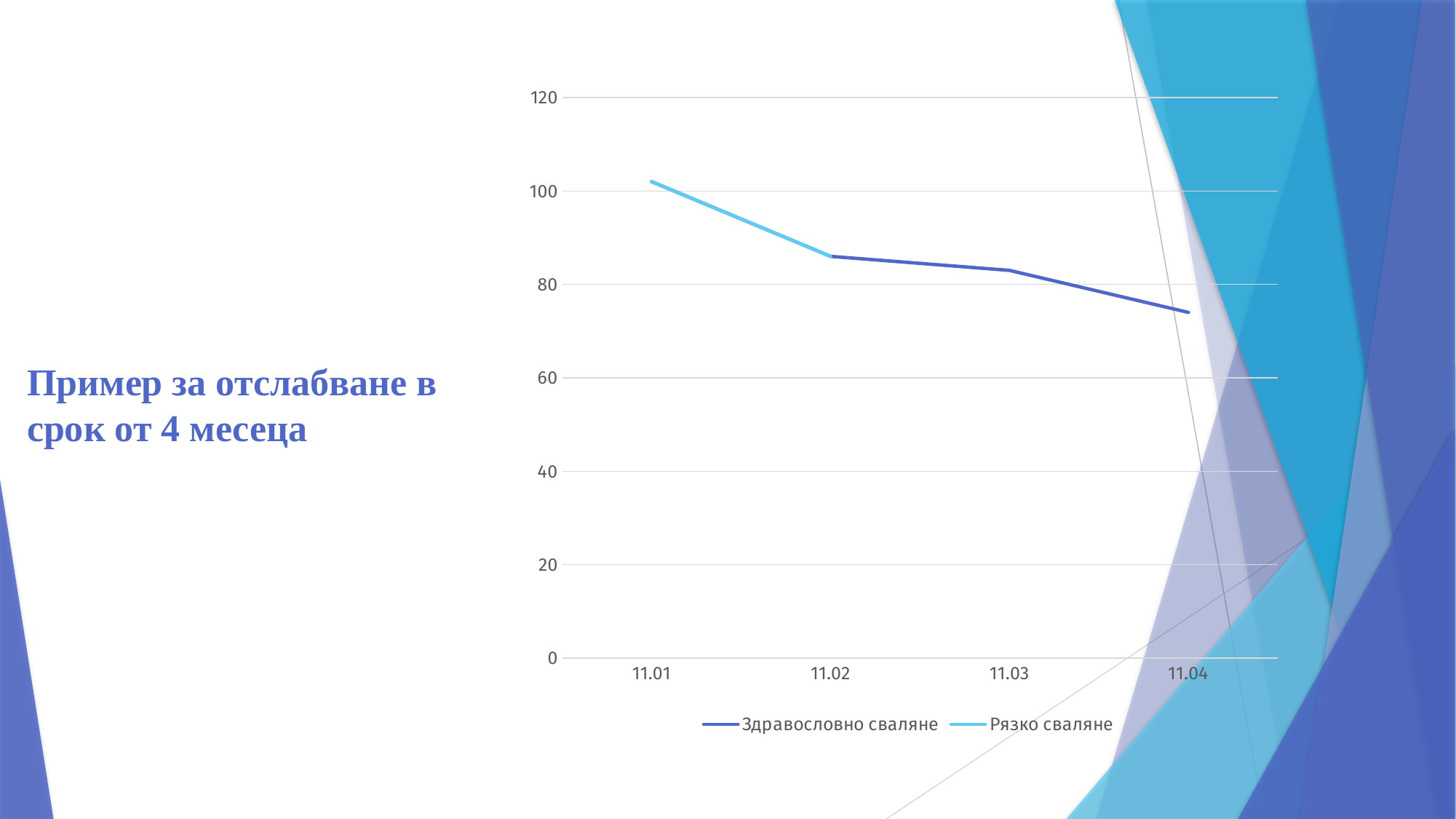

### Chart

| Category | Здравословно сваляне | Рязко сваляне |
|---|---|---|
| 11.01 | 102.0 | 102.0 |
| 11.02 | 86.0 | 86.0 |
| 11.03 | 83.0 | None |
| 11.04 | 74.0 | None |
# Пример за отслабване в срок от 4 месеца